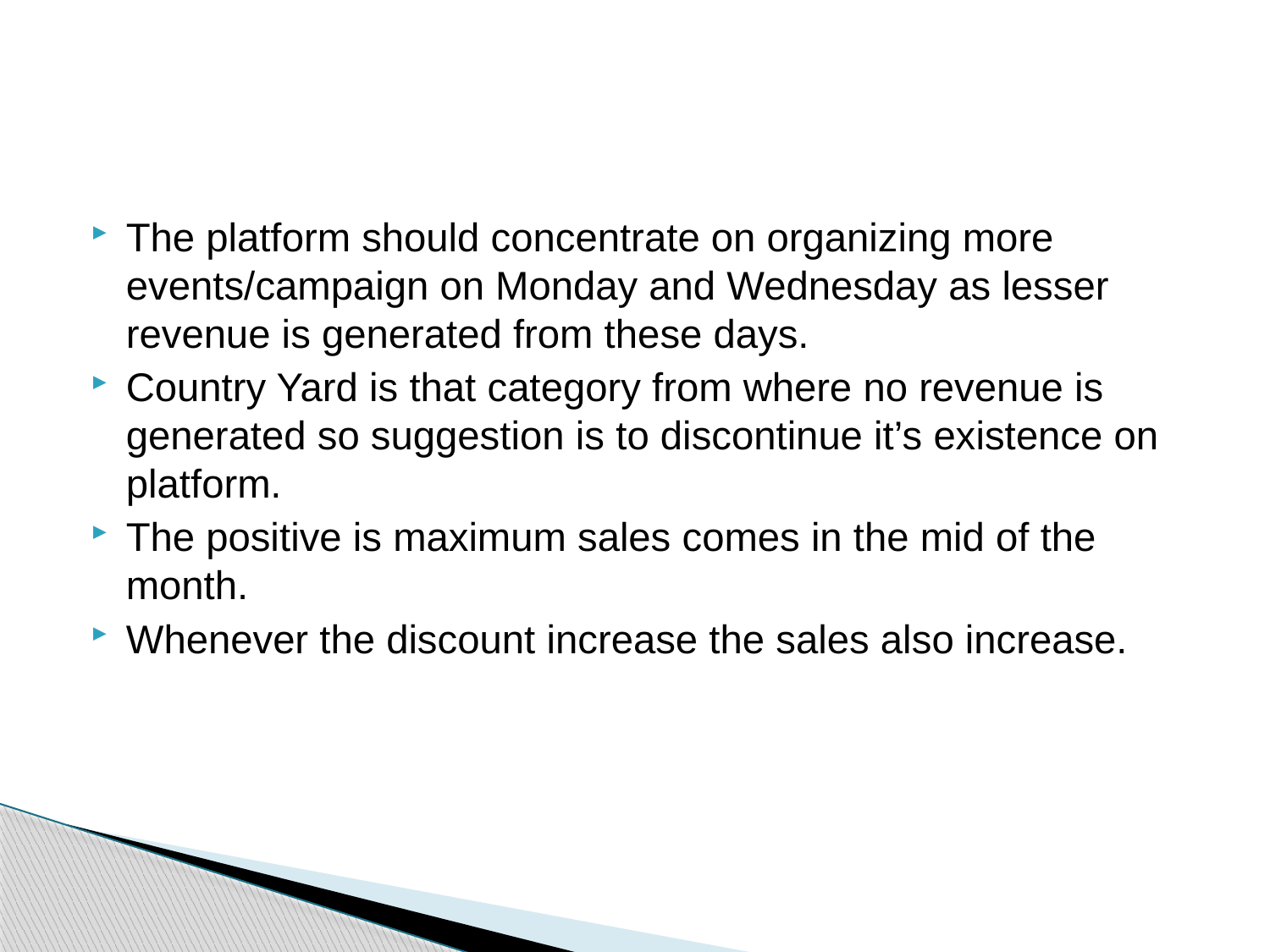

The platform should concentrate on organizing more events/campaign on Monday and Wednesday as lesser revenue is generated from these days.
Country Yard is that category from where no revenue is generated so suggestion is to discontinue it’s existence on platform.
The positive is maximum sales comes in the mid of the month.
Whenever the discount increase the sales also increase.